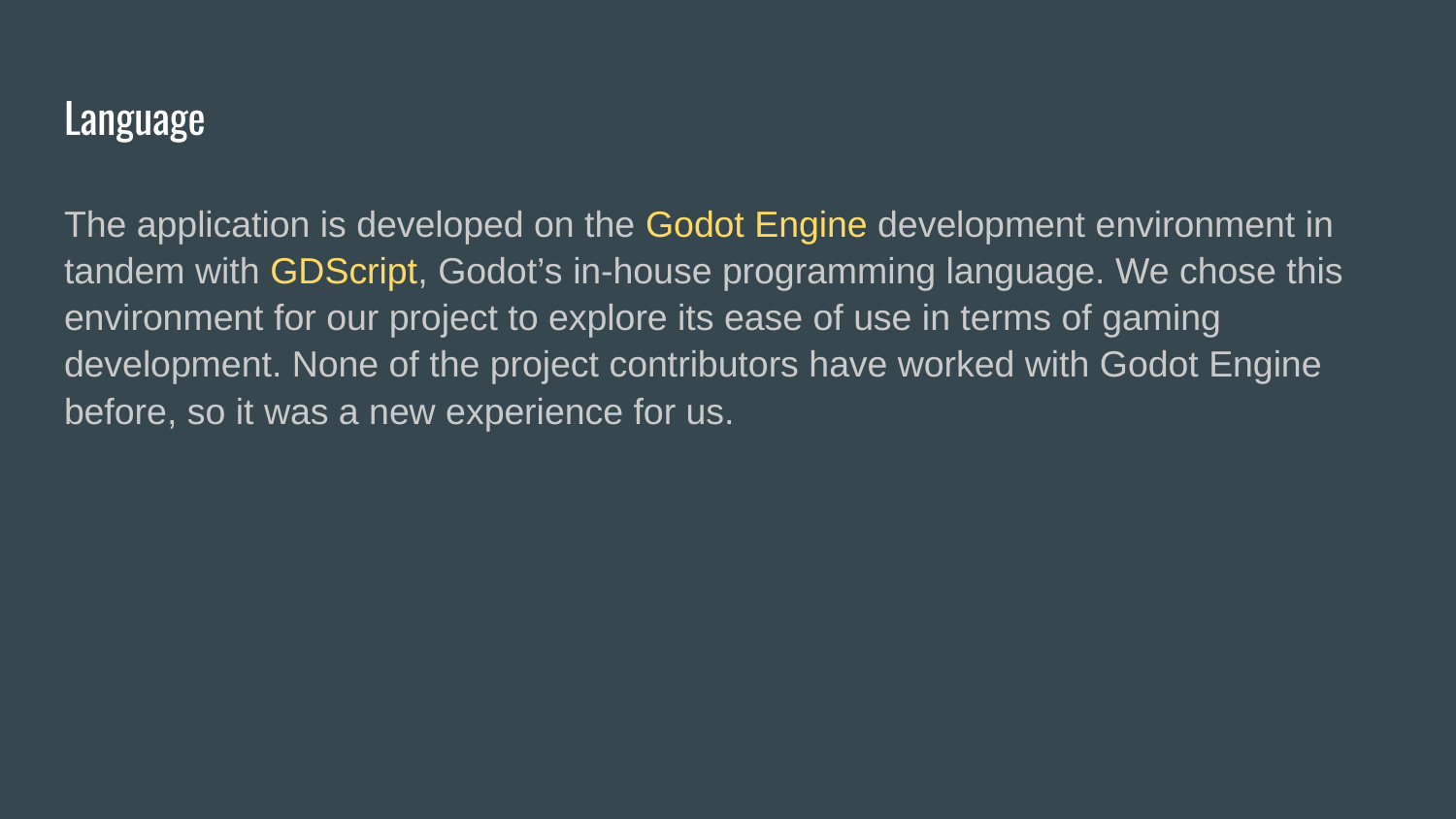

# Language
The application is developed on the Godot Engine development environment in tandem with GDScript, Godot’s in-house programming language. We chose this environment for our project to explore its ease of use in terms of gaming development. None of the project contributors have worked with Godot Engine before, so it was a new experience for us.